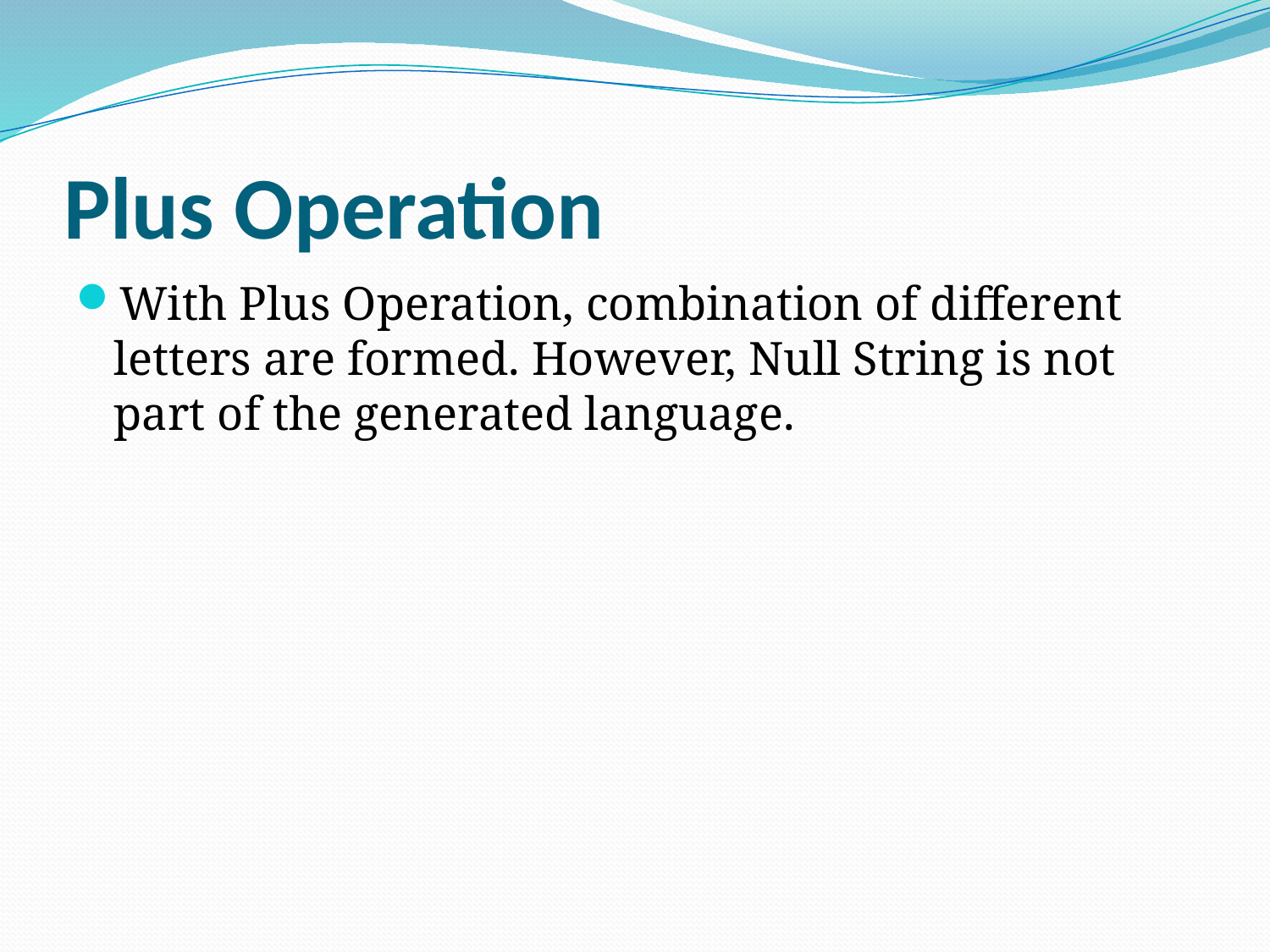

# Plus Operation
With Plus Operation, combination of different letters are formed. However, Null String is not part of the generated language.